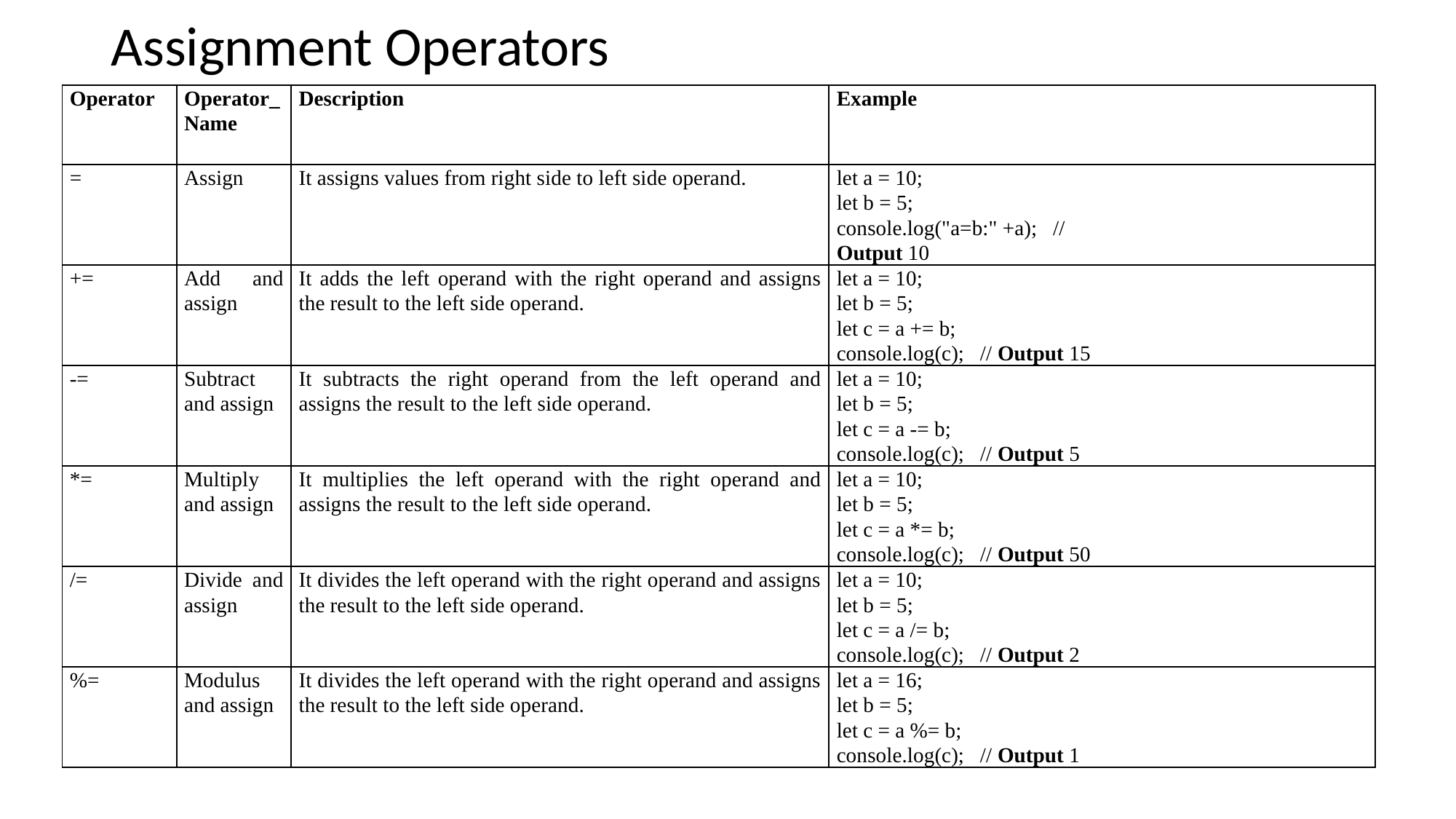

# Assignment Operators
| Operator | Operator\_Name | Description | Example |
| --- | --- | --- | --- |
| = | Assign | It assigns values from right side to left side operand. | let a = 10; let b = 5; console.log("a=b:" +a); // Output 10 |
| += | Add and assign | It adds the left operand with the right operand and assigns the result to the left side operand. | let a = 10; let b = 5; let c = a += b; console.log(c); // Output 15 |
| -= | Subtract and assign | It subtracts the right operand from the left operand and assigns the result to the left side operand. | let a = 10; let b = 5; let c = a -= b; console.log(c); // Output 5 |
| \*= | Multiply and assign | It multiplies the left operand with the right operand and assigns the result to the left side operand. | let a = 10; let b = 5; let c = a \*= b; console.log(c); // Output 50 |
| /= | Divide and assign | It divides the left operand with the right operand and assigns the result to the left side operand. | let a = 10; let b = 5; let c = a /= b; console.log(c); // Output 2 |
| %= | Modulus and assign | It divides the left operand with the right operand and assigns the result to the left side operand. | let a = 16; let b = 5; let c = a %= b; console.log(c); // Output 1 |